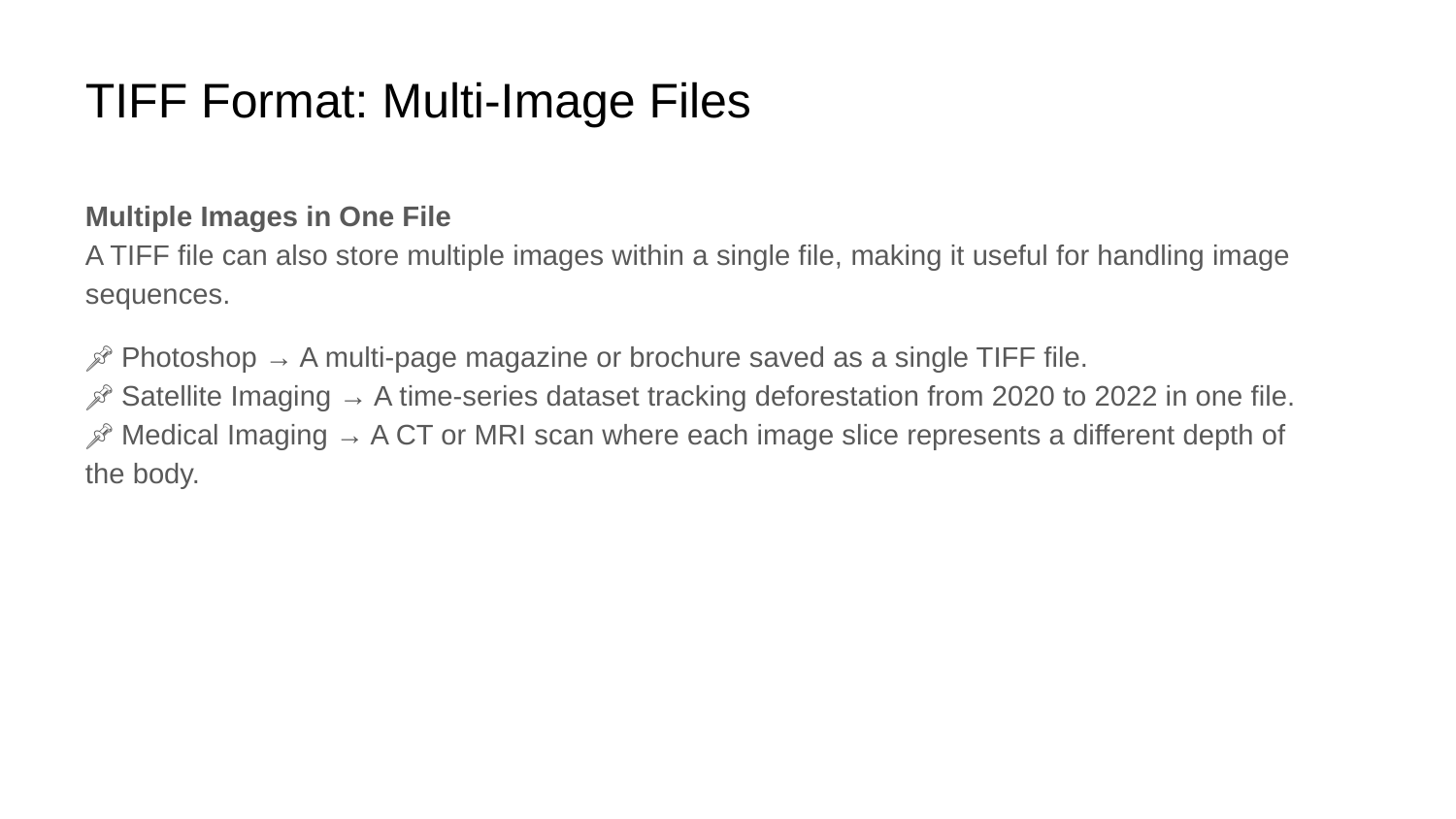

TIFF Format: Multi-Image Files
Multiple Images in One File
A TIFF file can also store multiple images within a single file, making it useful for handling image sequences.
📌 Photoshop → A multi-page magazine or brochure saved as a single TIFF file.
📌 Satellite Imaging → A time-series dataset tracking deforestation from 2020 to 2022 in one file.
📌 Medical Imaging → A CT or MRI scan where each image slice represents a different depth of the body.